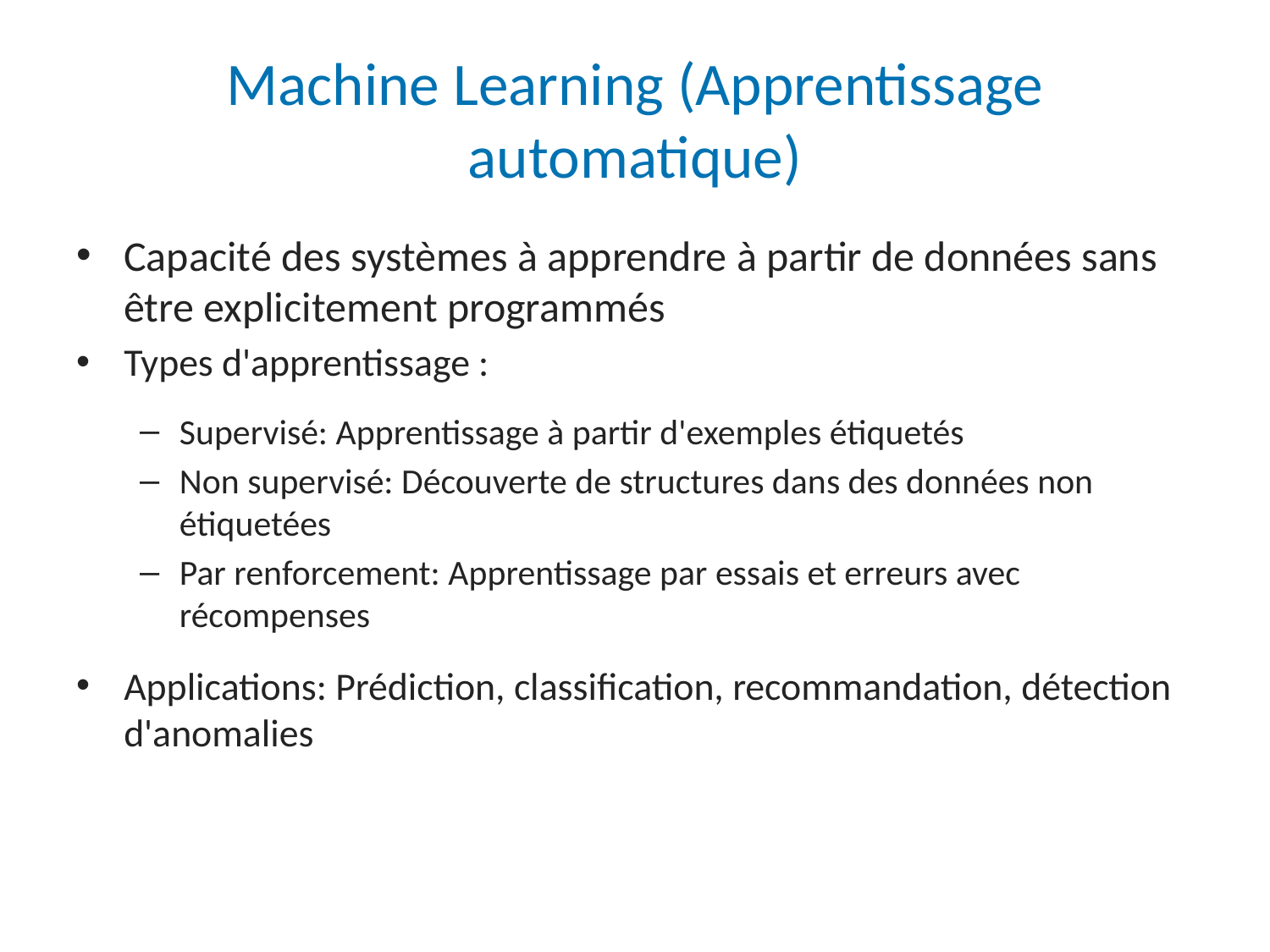

# Machine Learning (Apprentissage automatique)
Capacité des systèmes à apprendre à partir de données sans être explicitement programmés
Types d'apprentissage :
Supervisé: Apprentissage à partir d'exemples étiquetés
Non supervisé: Découverte de structures dans des données non étiquetées
Par renforcement: Apprentissage par essais et erreurs avec récompenses
Applications: Prédiction, classification, recommandation, détection d'anomalies